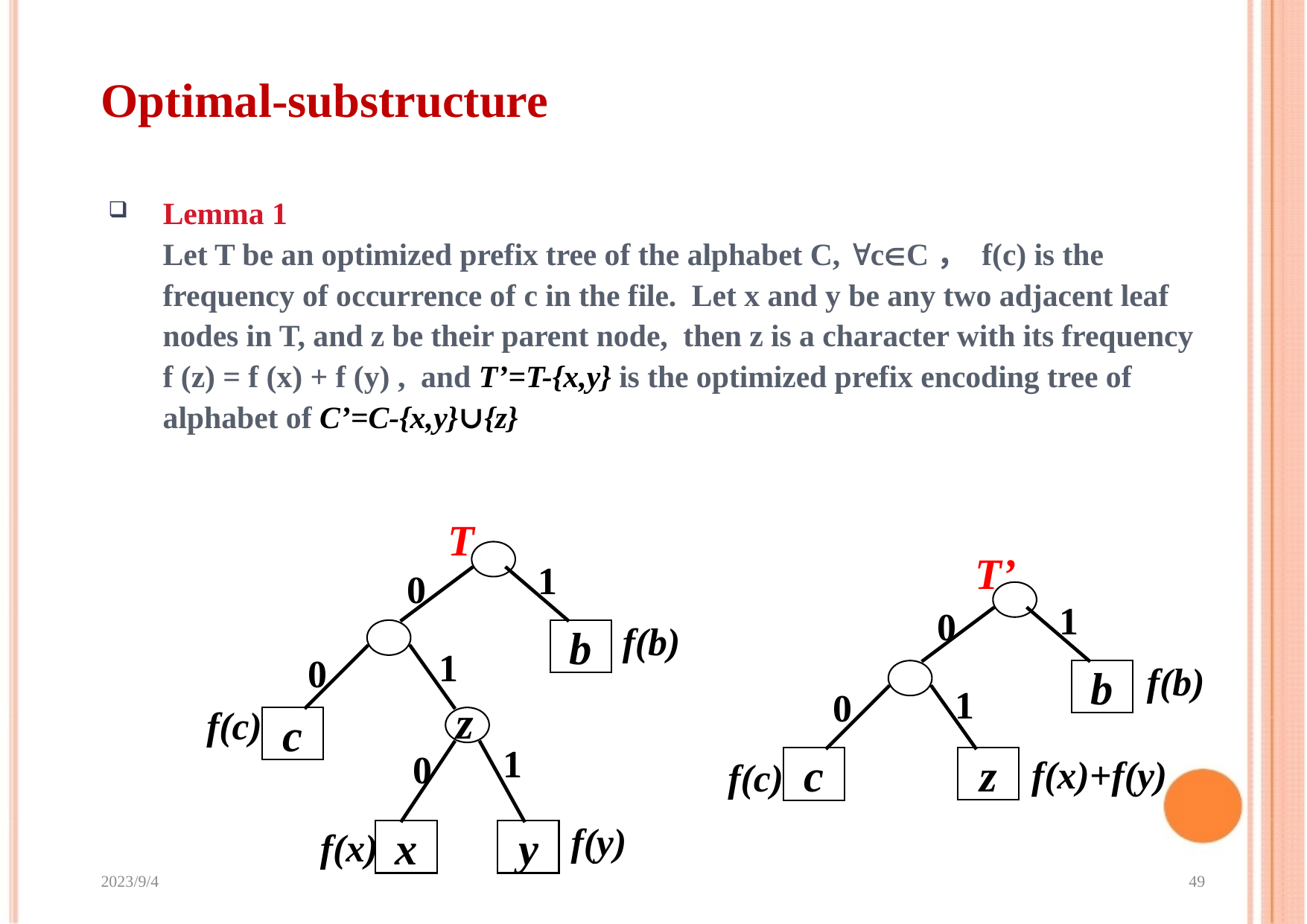

# Optimal-substructure
Lemma 1
Let T be an optimized prefix tree of the alphabet C, ∀c∈C， f(c) is the frequency of occurrence of c in the file.  Let x and y be any two adjacent leaf nodes in T, and z be their parent node,  then z is a character with its frequency f (z) = f (x) + f (y) ,  and T’=T-{x,y} is the optimized prefix encoding tree of alphabet of C’=C-{x,y}∪{z}
T

b

c

x
y
1
0
f(b)
1
0
f(c)
1
0
f(y)
f(x)
z
T’

b

z
c
1
0
f(b)
1
0
f(x)+f(y)
f(c)
2023/9/4
49